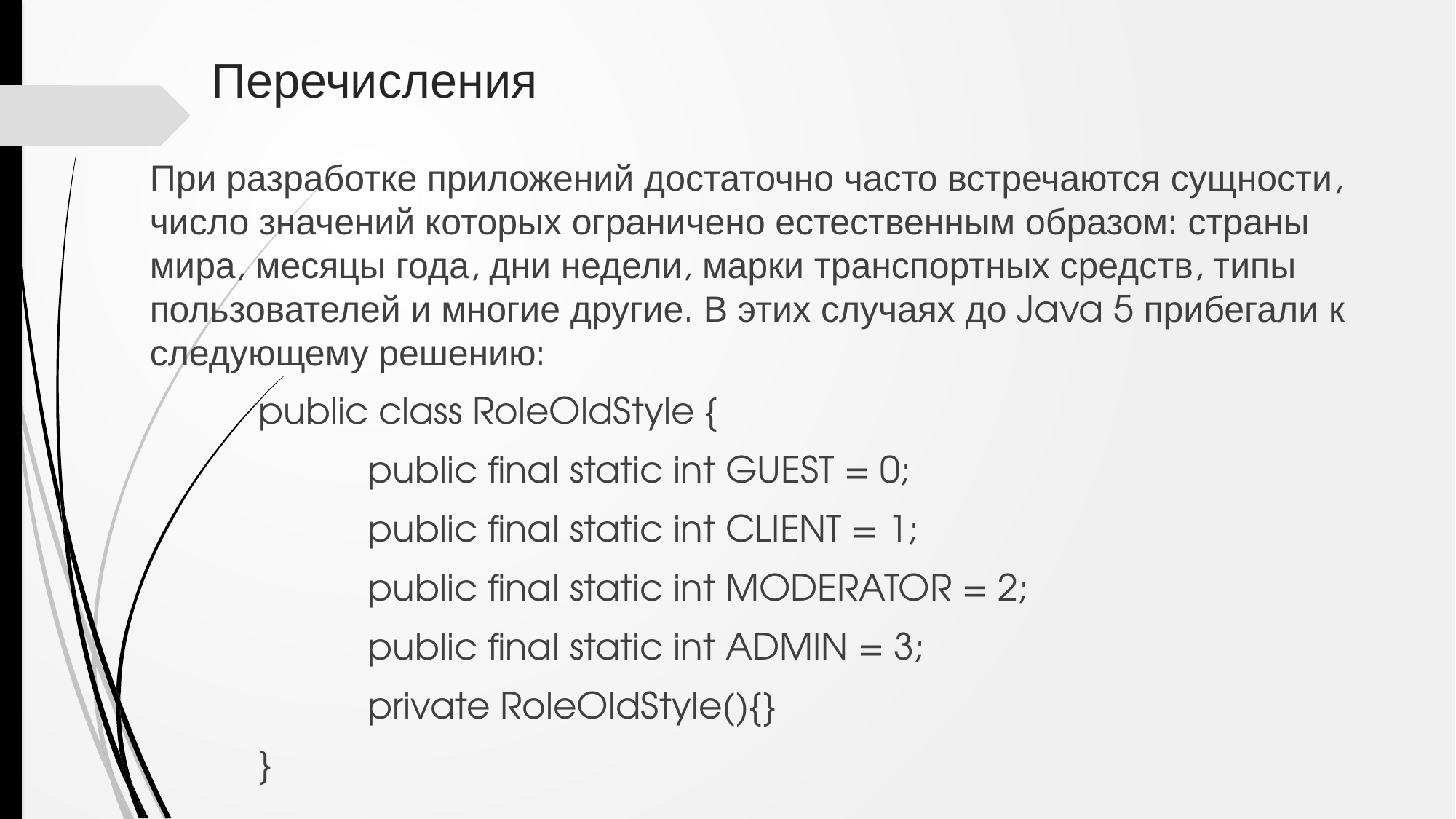

# Перечисления
При разработке приложений достаточно часто встречаются сущности, число значений которых ограничено естественным образом: страны мира, месяцы года, дни недели, марки транспортных средств, типы пользователей и многие другие. В этих случаях до Java 5 прибегали к следующему решению:
	public class RoleOldStyle {
		public final static int GUEST = 0;
		public final static int CLIENT = 1;
		public final static int MODERATOR = 2;
		public final static int ADMIN = 3;
		private RoleOldStyle(){}
	}